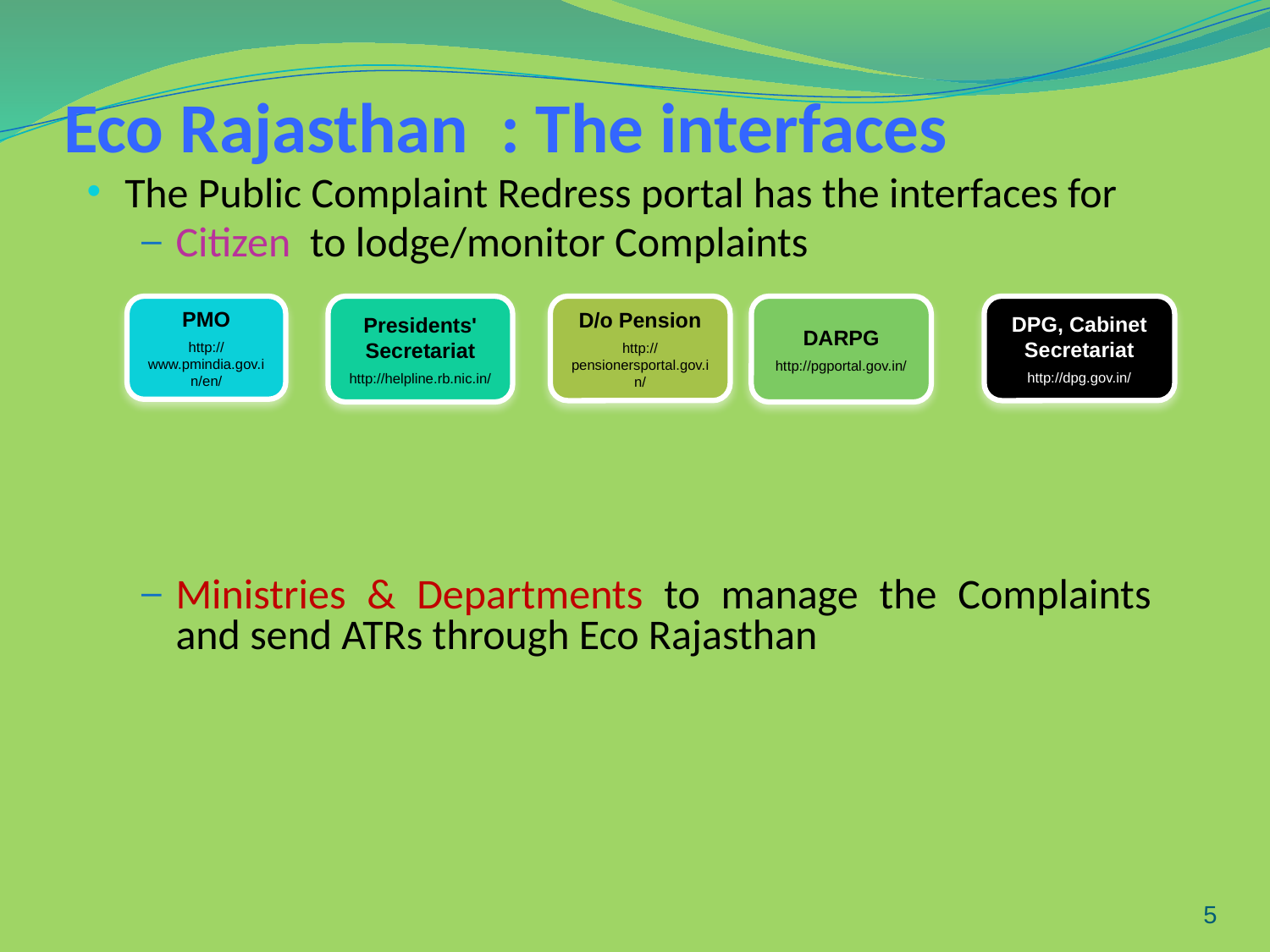

# Eco Rajasthan  : The interfaces
The Public Complaint Redress portal has the interfaces for
Citizen  to lodge/monitor Complaints

Ministries & Departments to manage the Complaints and send ATRs through Eco Rajasthan

PMO
http://www.pmindia.gov.in/en/
Presidents' Secretariat
http://helpline.rb.nic.in/
D/o Pension
http://pensionersportal.gov.in/
DARPG
http://pgportal.gov.in/
DPG, Cabinet Secretariat
http://dpg.gov.in/
5